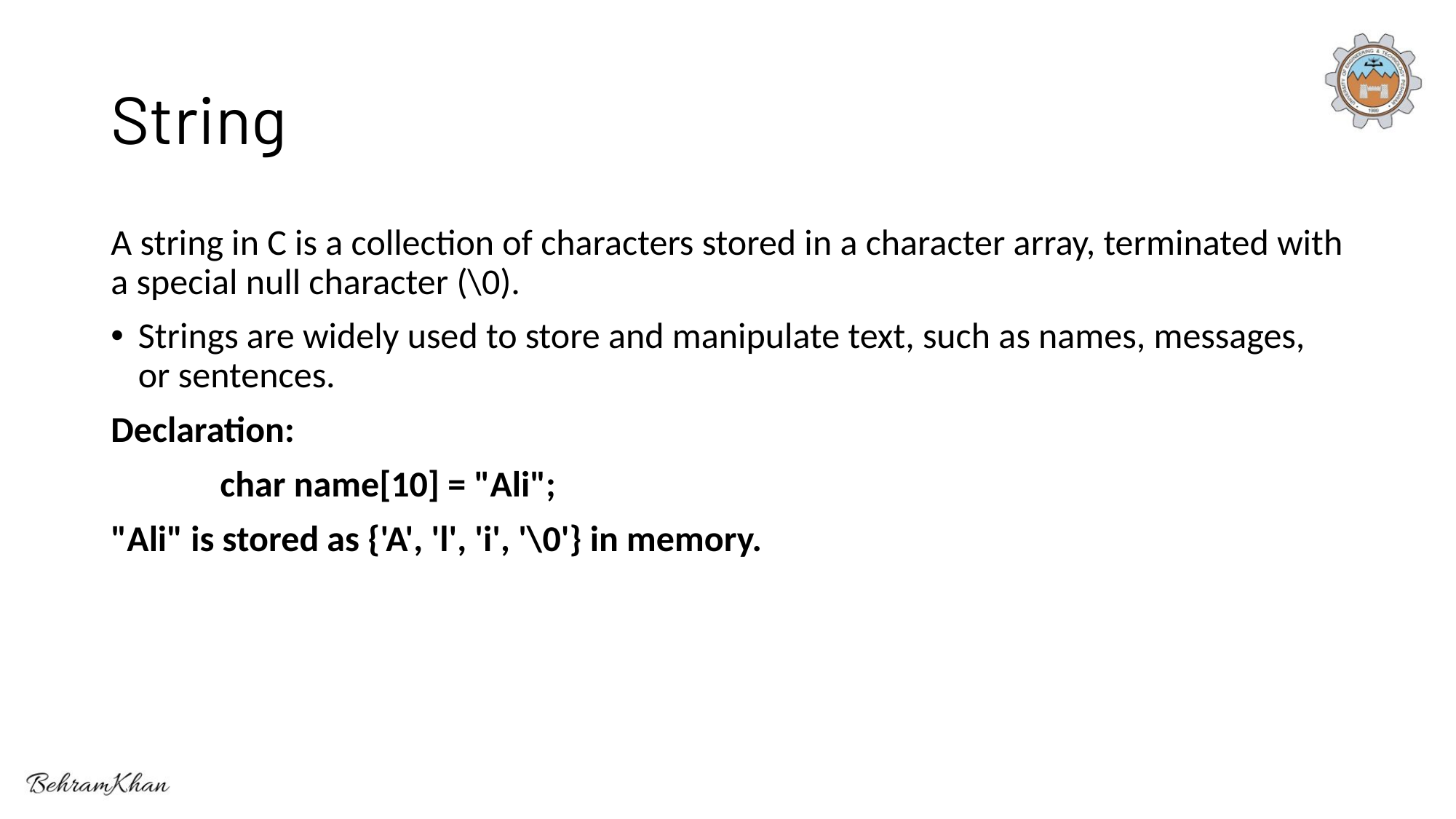

# String
A string in C is a collection of characters stored in a character array, terminated with a special null character (\0).
Strings are widely used to store and manipulate text, such as names, messages, or sentences.
Declaration:
	char name[10] = "Ali";
"Ali" is stored as {'A', 'l', 'i', '\0'} in memory.